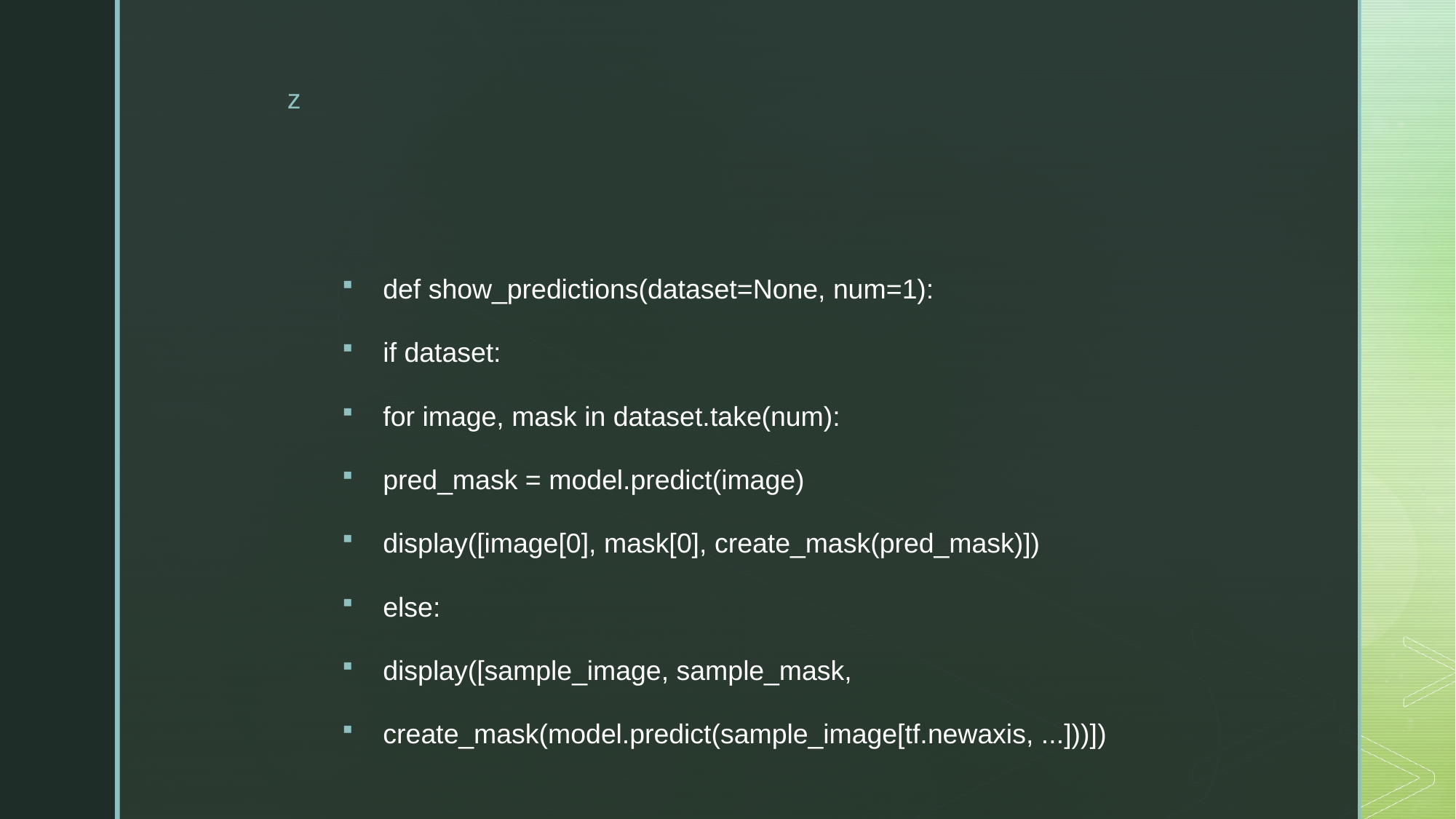

#
def show_predictions(dataset=None, num=1):
if dataset:
for image, mask in dataset.take(num):
pred_mask = model.predict(image)
display([image[0], mask[0], create_mask(pred_mask)])
else:
display([sample_image, sample_mask,
create_mask(model.predict(sample_image[tf.newaxis, ...]))])